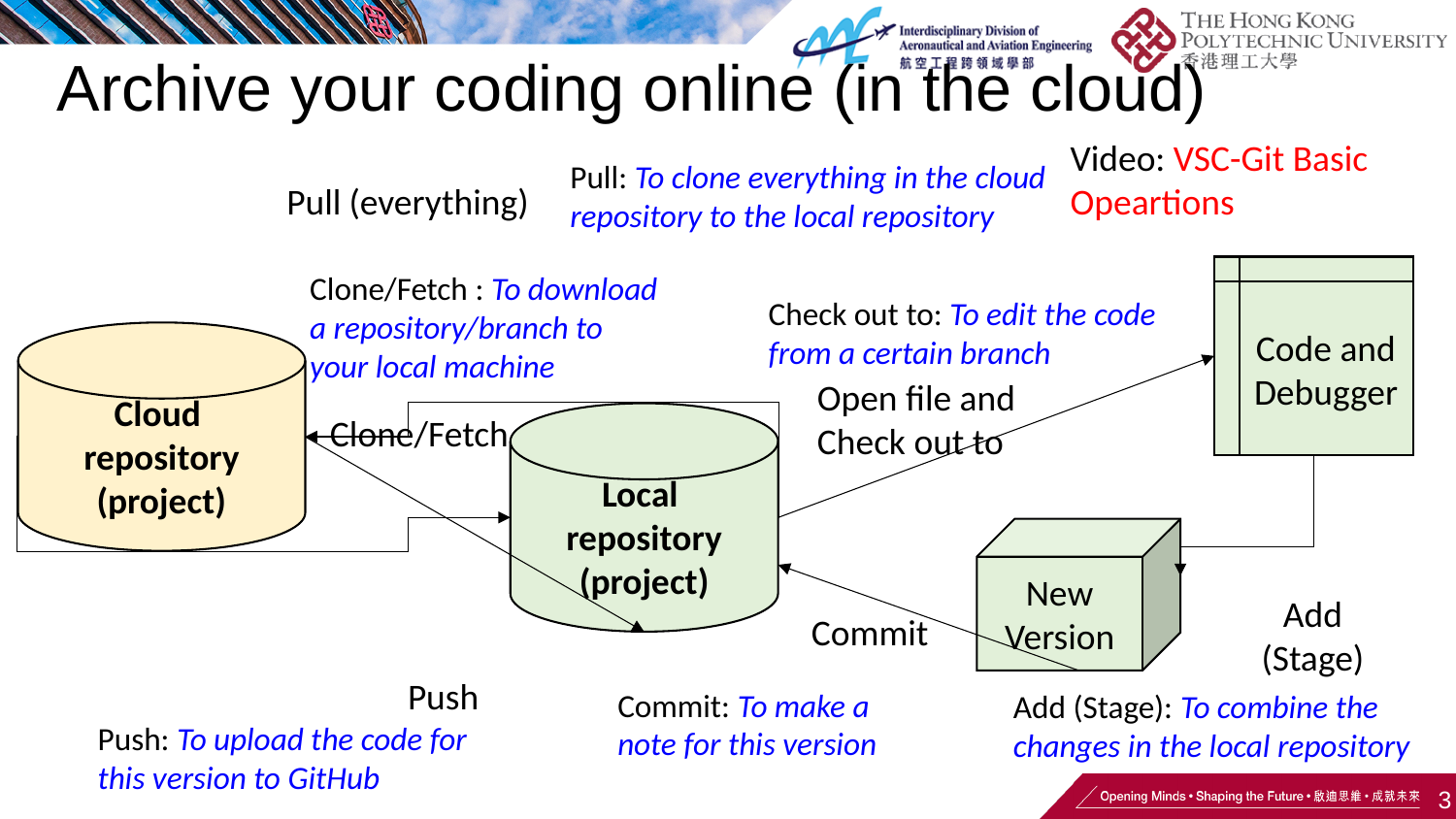

# Archive your coding online (in the cloud)
Video: VSC-Git Basic Opeartions
Pull: To clone everything in the cloud repository to the local repository
Pull (everything)
Code and Debugger
Clone/Fetch : To download a repository/branch to your local machine
Check out to: To edit the code from a certain branch
Cloud
repository (project)
Open file and Check out to
Clone/Fetch
Local
repository (project)
New
Version
Add
(Stage)
Commit
Push
Commit: To make a note for this version
Add (Stage): To combine the changes in the local repository
Push: To upload the code for this version to GitHub
3